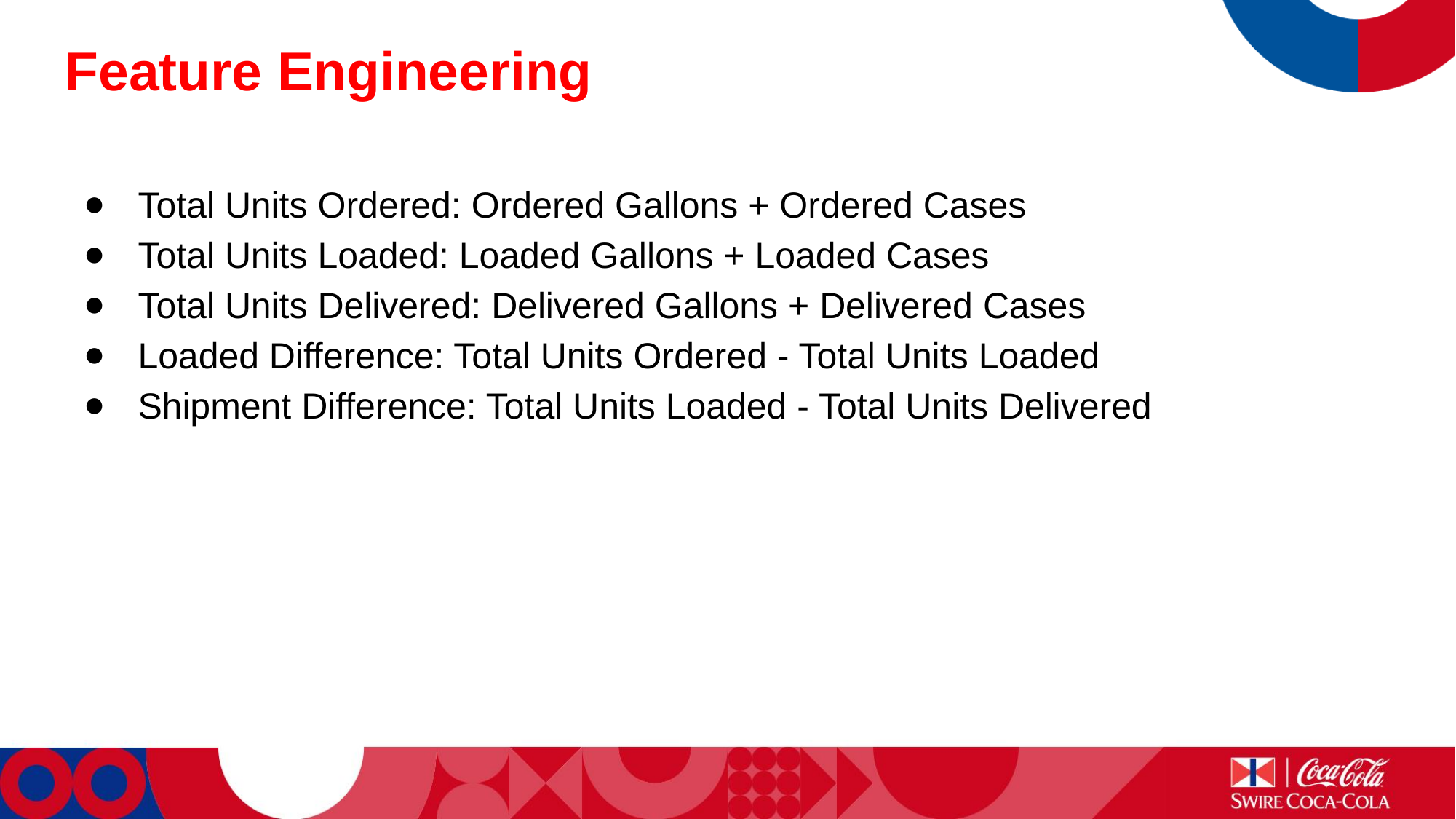

# Feature Engineering
Total Units Ordered: Ordered Gallons + Ordered Cases
Total Units Loaded: Loaded Gallons + Loaded Cases
Total Units Delivered: Delivered Gallons + Delivered Cases
Loaded Difference: Total Units Ordered - Total Units Loaded
Shipment Difference: Total Units Loaded - Total Units Delivered